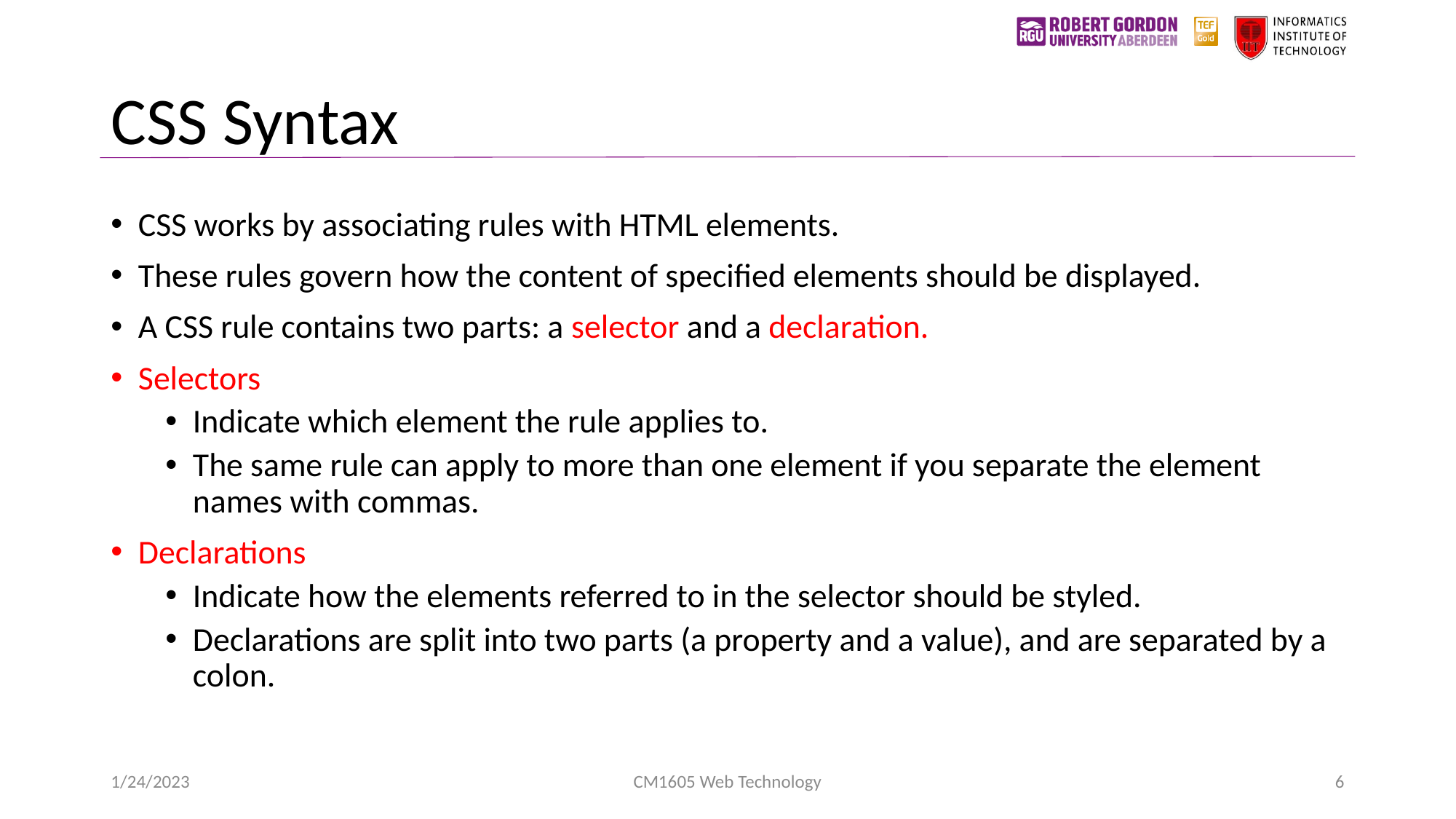

# CSS Syntax
CSS works by associating rules with HTML elements.
These rules govern how the content of specified elements should be displayed.
A CSS rule contains two parts: a selector and a declaration.
Selectors
Indicate which element the rule applies to.
The same rule can apply to more than one element if you separate the element names with commas.
Declarations
Indicate how the elements referred to in the selector should be styled.
Declarations are split into two parts (a property and a value), and are separated by a colon.
1/24/2023
CM1605 Web Technology
6